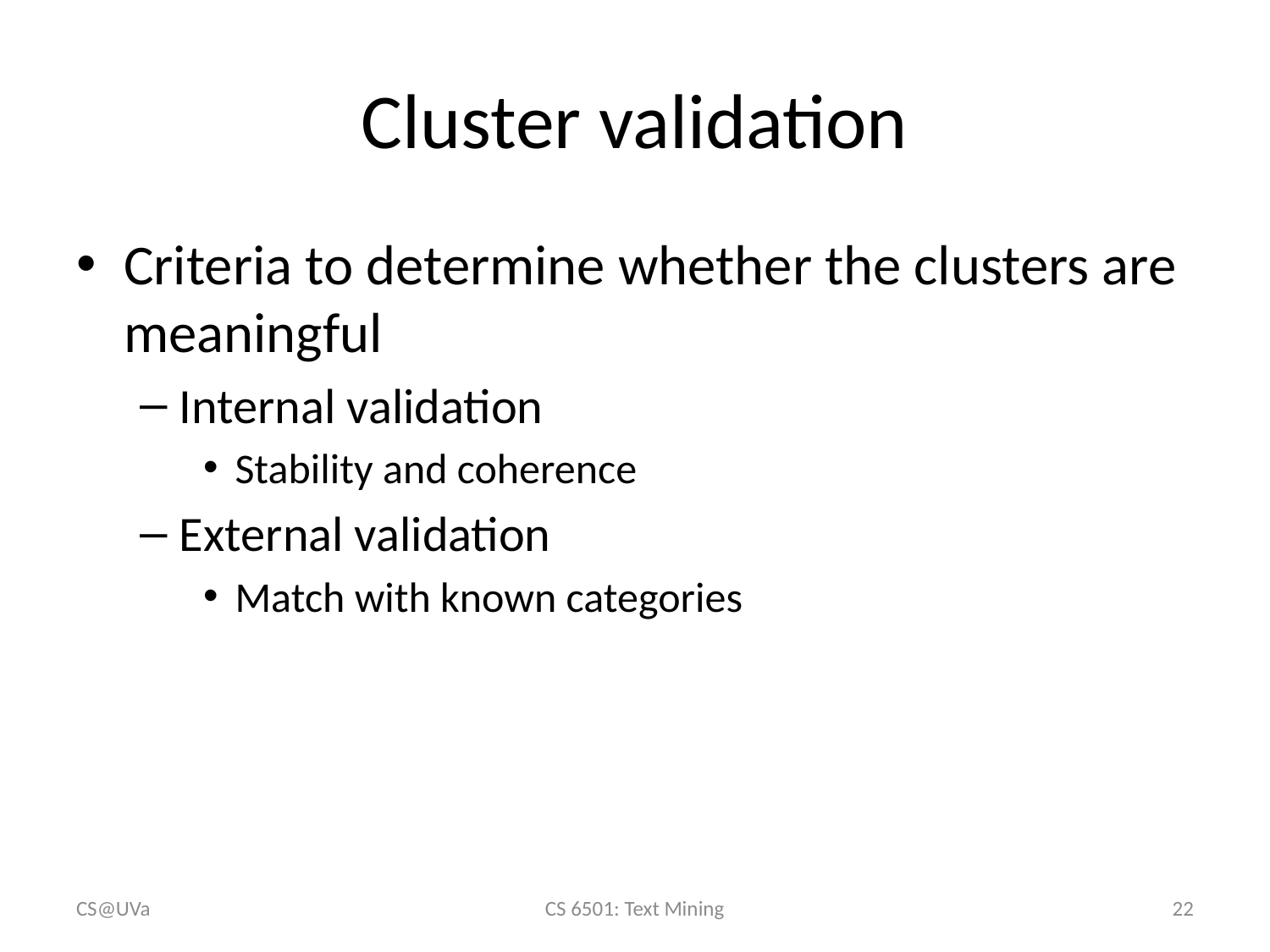

# Cluster validation
Criteria to determine whether the clusters are meaningful
Internal validation
Stability and coherence
External validation
Match with known categories
CS@UVa
CS 6501: Text Mining
22